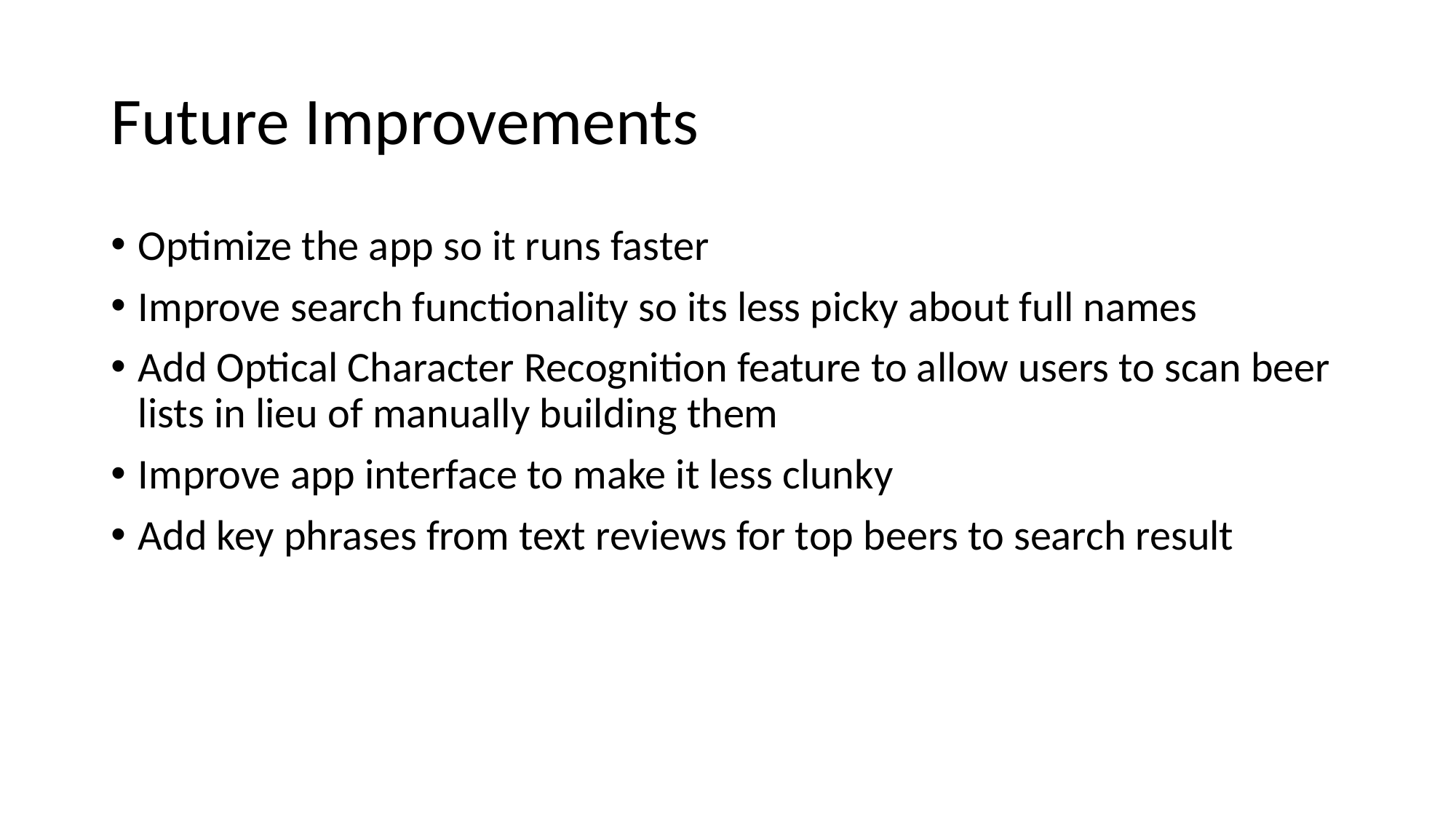

# Future Improvements
Optimize the app so it runs faster
Improve search functionality so its less picky about full names
Add Optical Character Recognition feature to allow users to scan beer lists in lieu of manually building them
Improve app interface to make it less clunky
Add key phrases from text reviews for top beers to search result